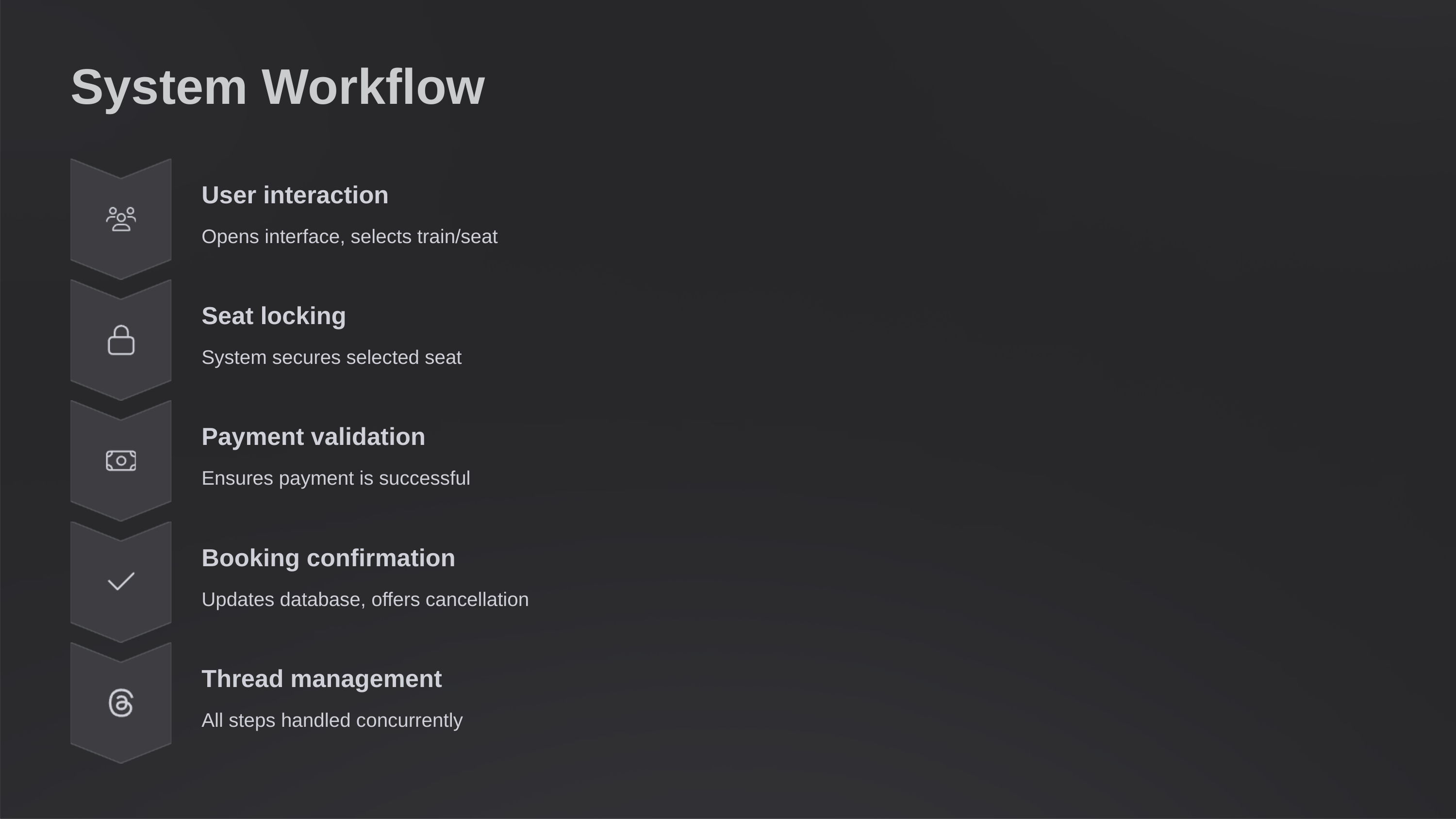

System Workflow

User interaction
Opens interface, selects train/seat

Seat locking
System secures selected seat

Payment validation
Ensures payment is successful

Booking confirmation
Updates database, offers cancellation

Thread management
All steps handled concurrently